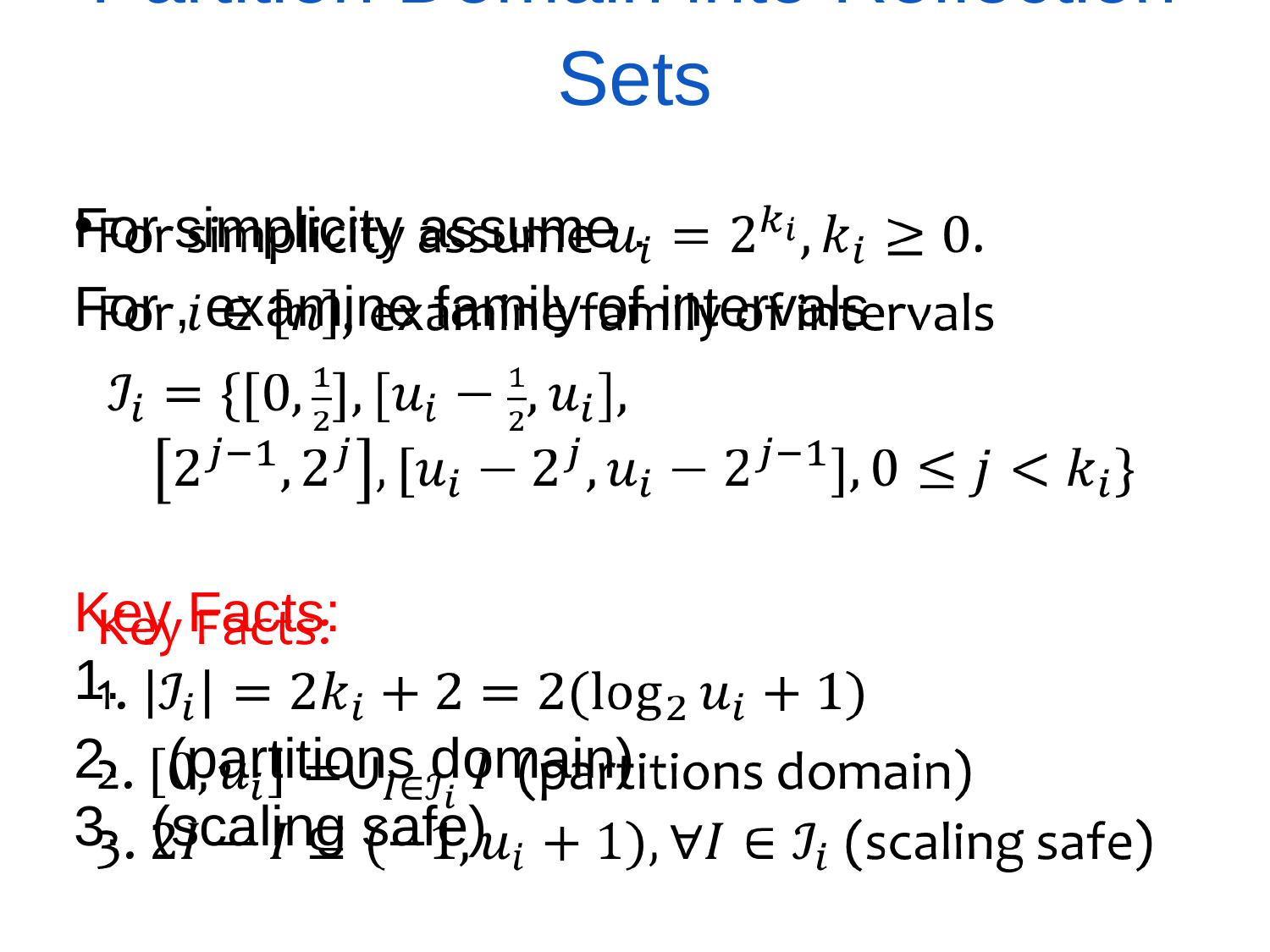

Partition Domain into Reflection Sets
For simplicity assume .
For , examine family of intervals

Key Facts:
1.
2.   (partitions domain)
3.  (scaling safe)